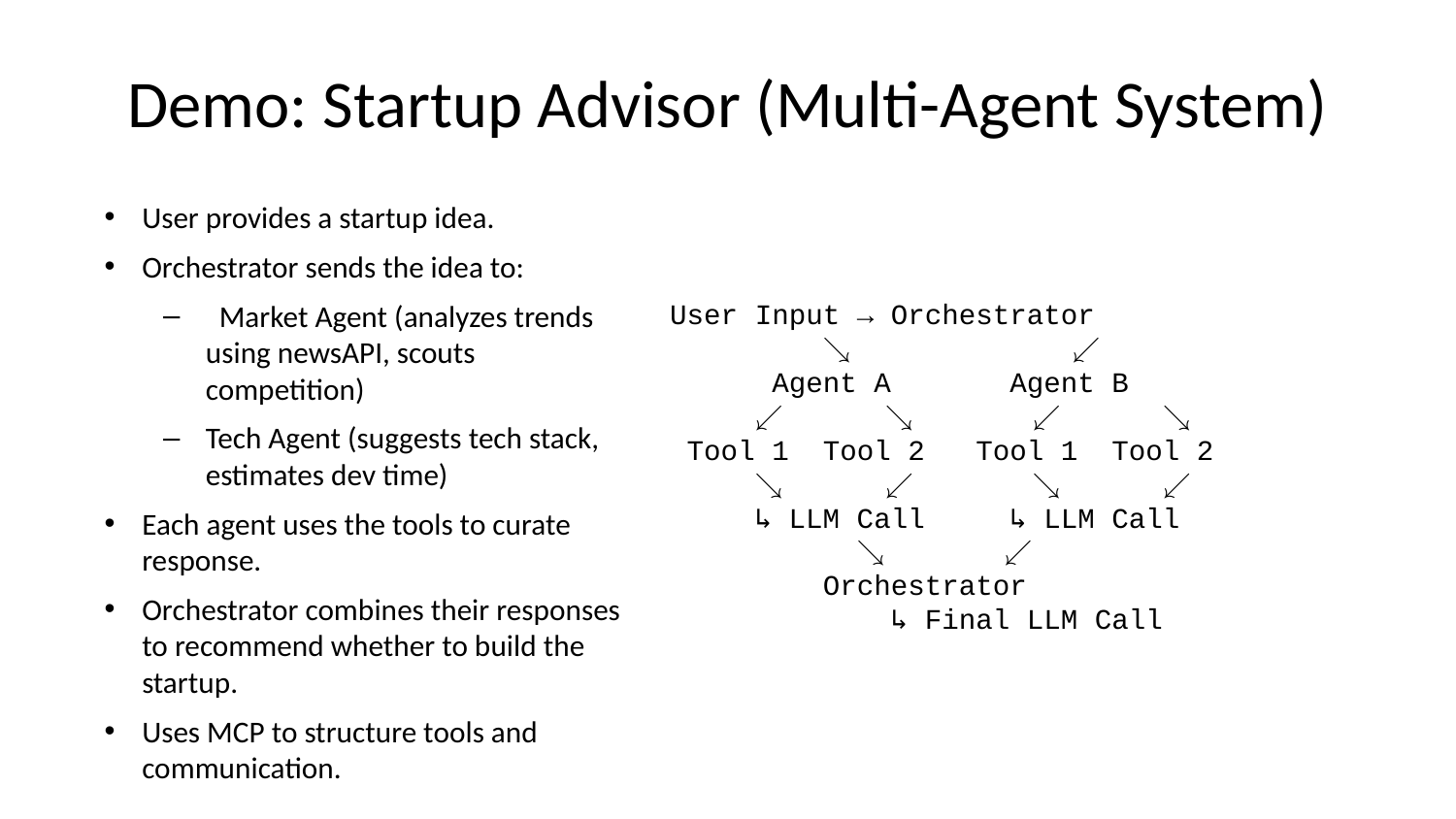

# Demo: Startup Advisor (Multi-Agent System)
User provides a startup idea.
Orchestrator sends the idea to:
  Market Agent (analyzes trends using newsAPI, scouts competition)
Tech Agent (suggests tech stack, estimates dev time)
Each agent uses the tools to curate response.
Orchestrator combines their responses to recommend whether to build the startup.
Uses MCP to structure tools and communication.

User Input → Orchestrator
         ↘             ↙
      Agent A       Agent B
     ↙      ↘       ↙      ↘
 Tool 1  Tool 2   Tool 1  Tool 2
     ↘      ↙       ↘      ↙
     ↳ LLM Call     ↳ LLM Call
           ↘       ↙
         Orchestrator
             ↳ Final LLM Call